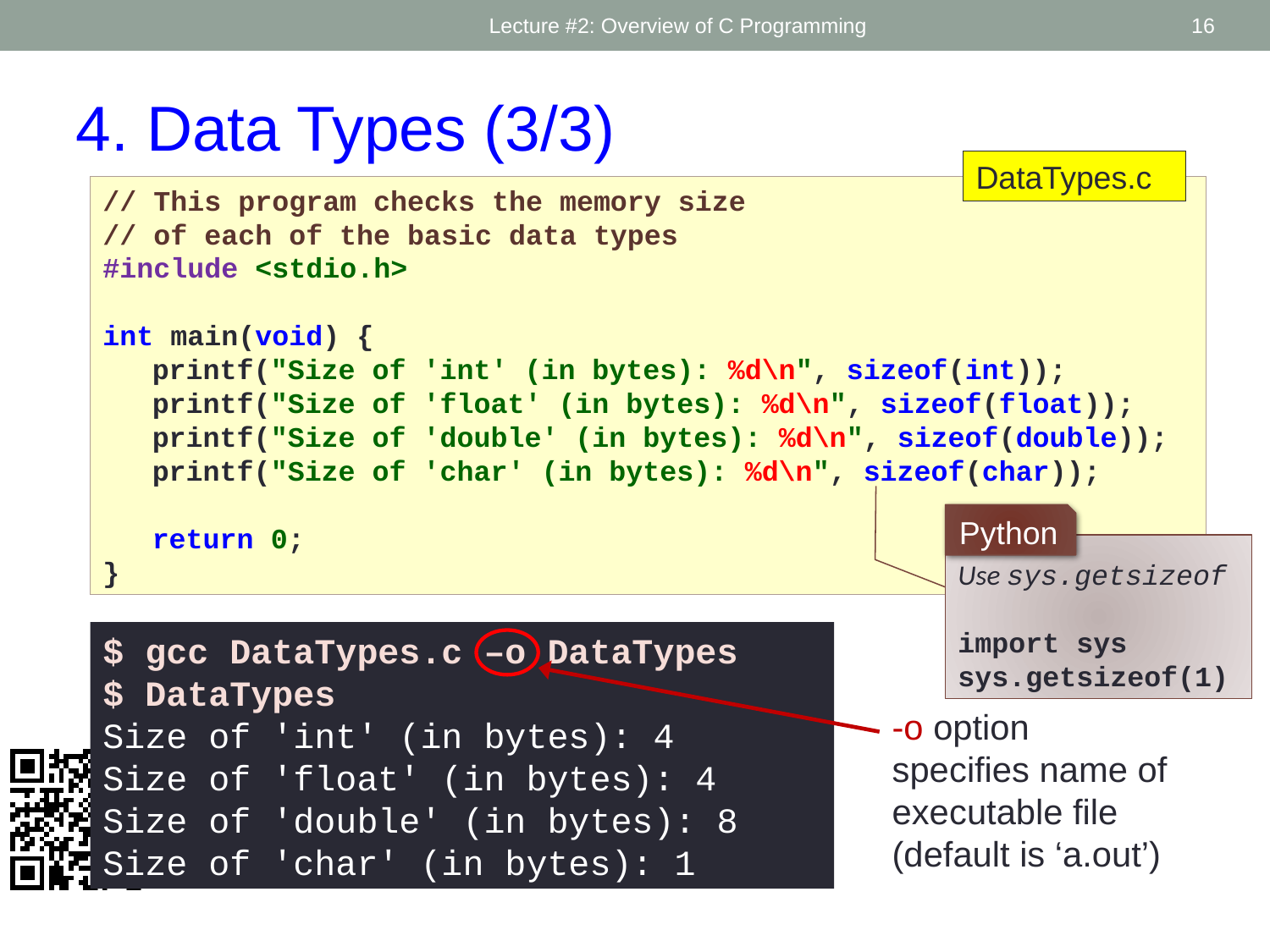

Lecture #2: Overview of C Programming
16
4. Data Types (3/3)
DataTypes.c
// This program checks the memory size
// of each of the basic data types
#include <stdio.h>

int main(void) {
	printf("Size of 'int' (in bytes): %d\n", sizeof(int));
	printf("Size of 'float' (in bytes): %d\n", sizeof(float));
	printf("Size of 'double' (in bytes): %d\n", sizeof(double));
	printf("Size of 'char' (in bytes): %d\n", sizeof(char));

	return 0;
}
Python
Use sys.getsizeof

import sys
sys.getsizeof(1)
$ gcc DataTypes.c –o DataTypes
$ DataTypes
Size of 'int' (in bytes): 4
Size of 'float' (in bytes): 4
Size of 'double' (in bytes): 8
Size of 'char' (in bytes): 1

-o option specifies name of executable file (default is ‘a.out’)